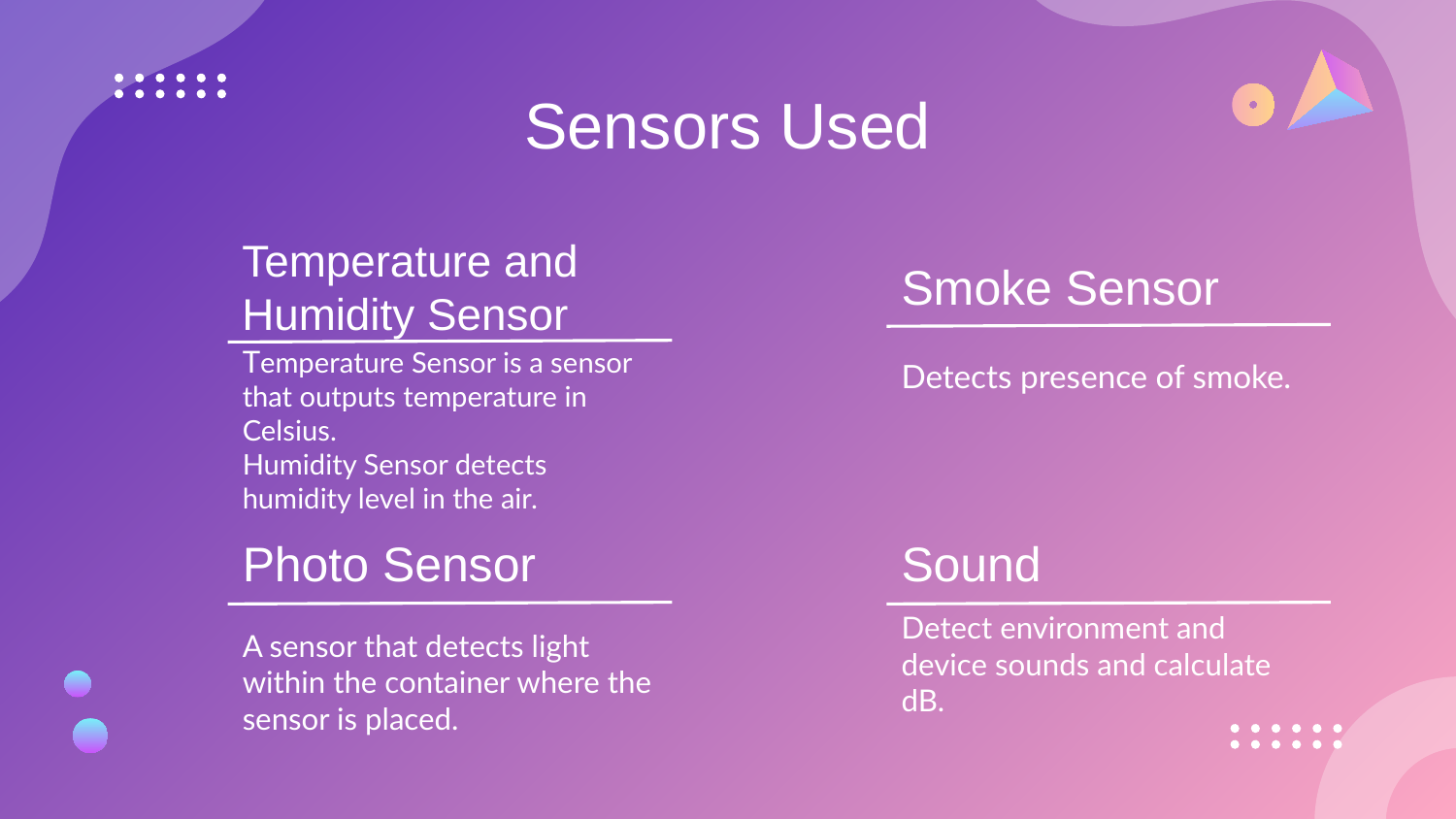

Sensors Used
# Temperature and Humidity Sensor
Smoke Sensor
Temperature Sensor is a sensor that outputs temperature in Celsius.
Humidity Sensor detects humidity level in the air.
Detects presence of smoke.
Photo Sensor
Sound
A sensor that detects light within the container where the sensor is placed.

Detect environment and device sounds and calculate dB.